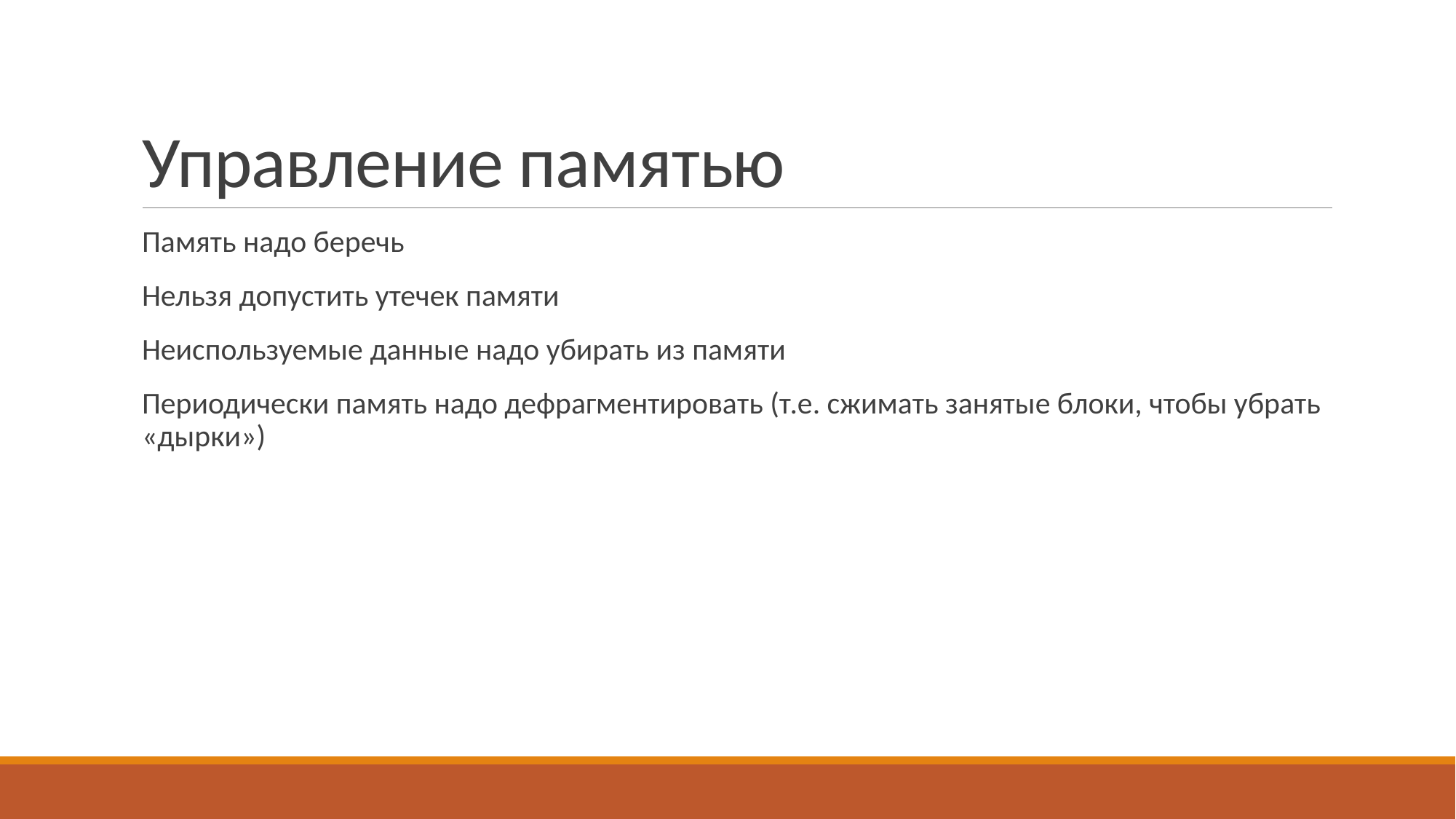

# Управление памятью
Память надо беречь
Нельзя допустить утечек памяти
Неиспользуемые данные надо убирать из памяти
Периодически память надо дефрагментировать (т.е. сжимать занятые блоки, чтобы убрать «дырки»)